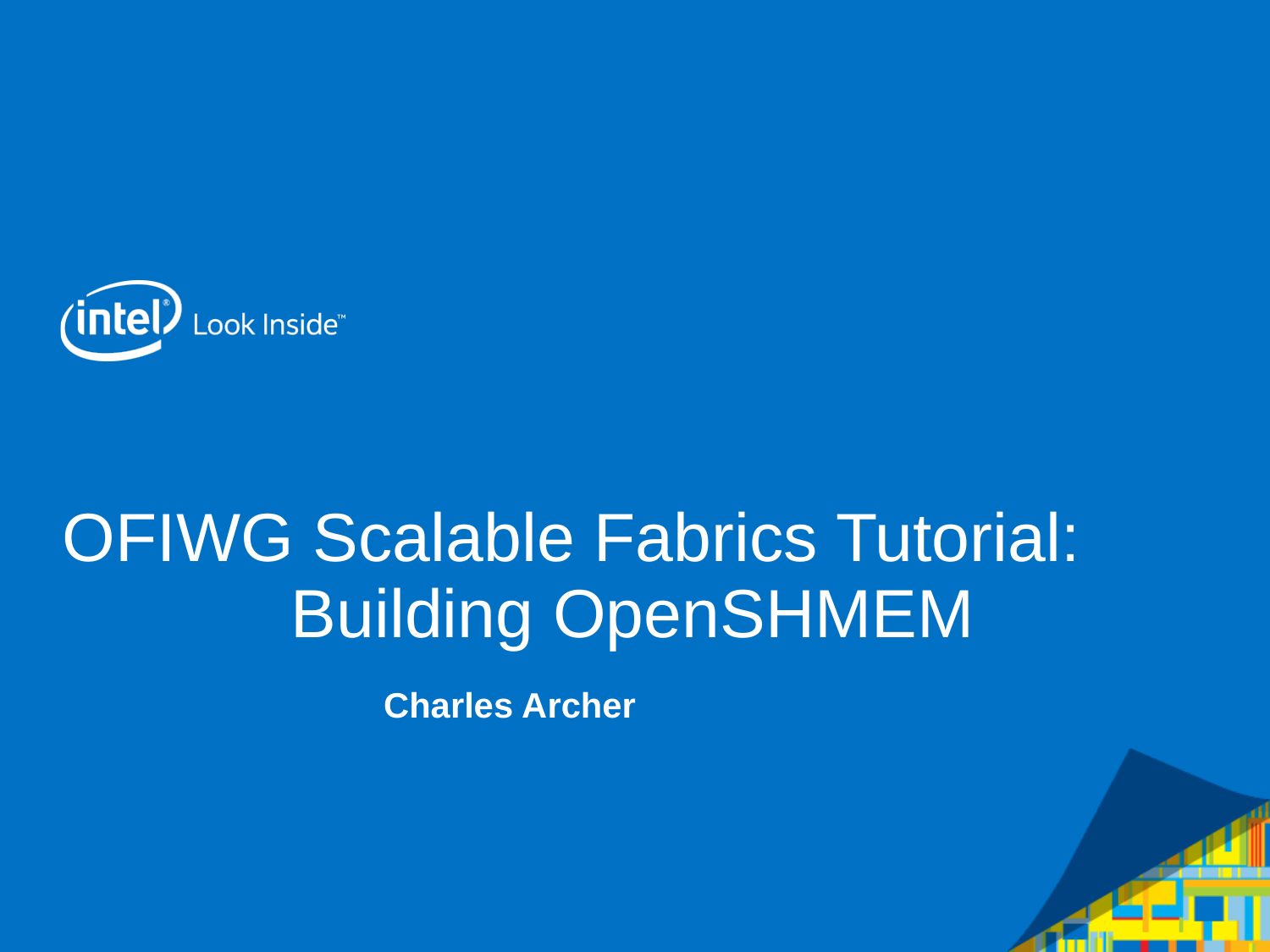

# OFIWG Scalable Fabrics Tutorial:
Building OpenSHMEM
Charles Archer